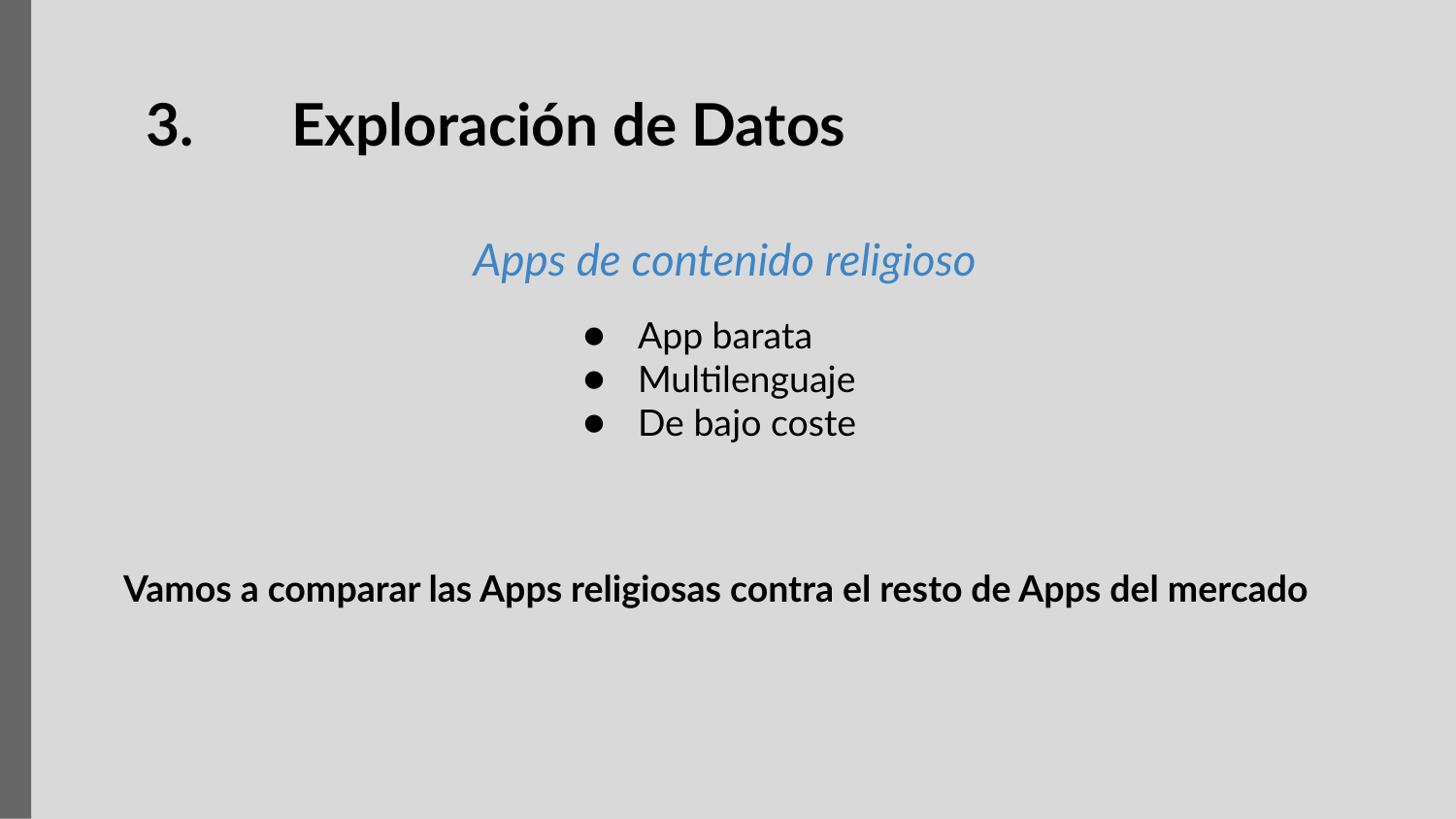

3.	Exploración de Datos

App barata
Multilenguaje
De bajo coste

Apps de contenido religioso
Vamos a comparar las Apps religiosas contra el resto de Apps del mercado